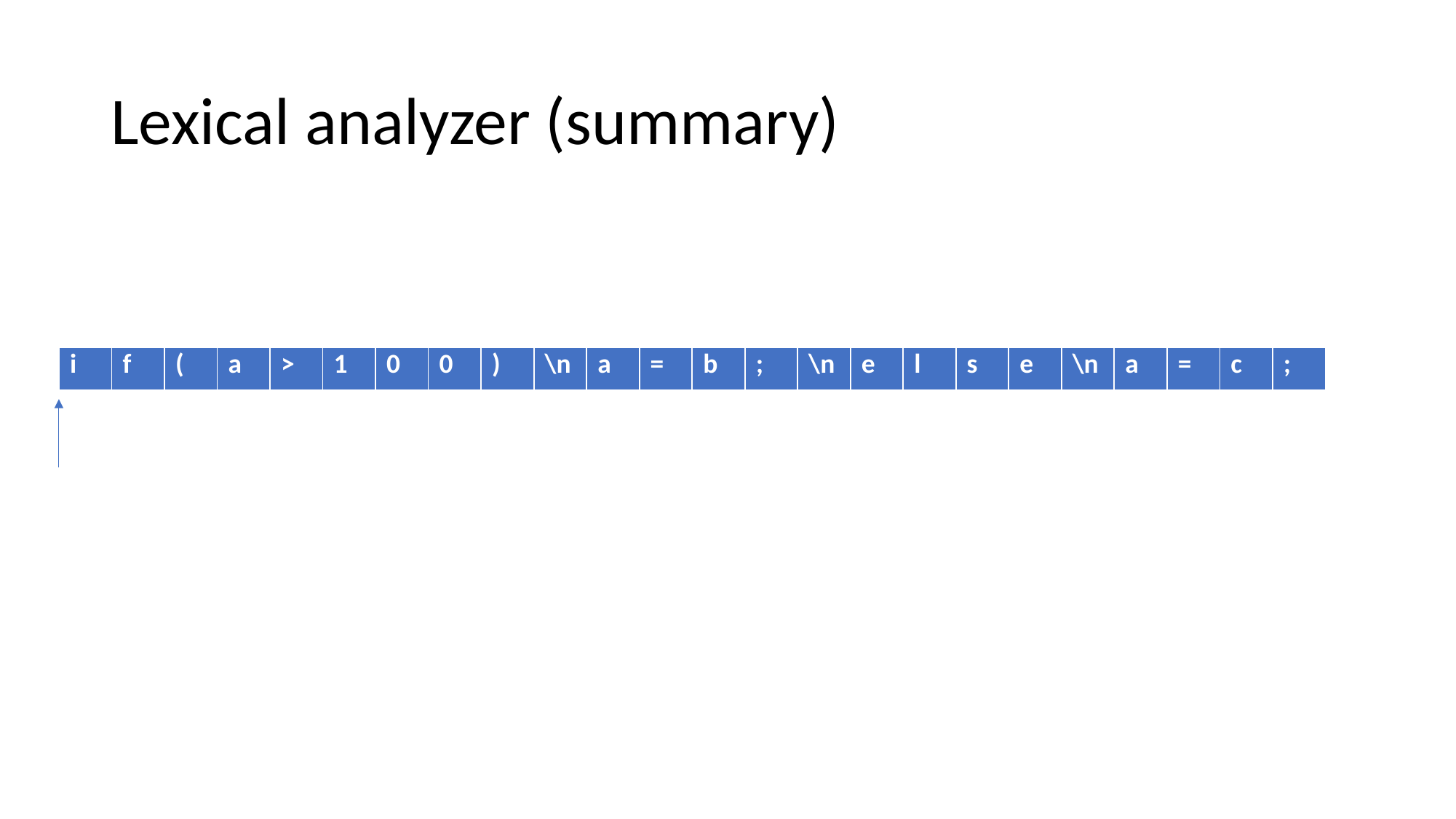

# Lexical analyzer (summary)

| i | f | ( | a | > | 1 | 0 | 0 | ) | \n | a | = | b | ; | \n | e | l | s | e | \n | a | = | c | ; |
| --- | --- | --- | --- | --- | --- | --- | --- | --- | --- | --- | --- | --- | --- | --- | --- | --- | --- | --- | --- | --- | --- | --- | --- |